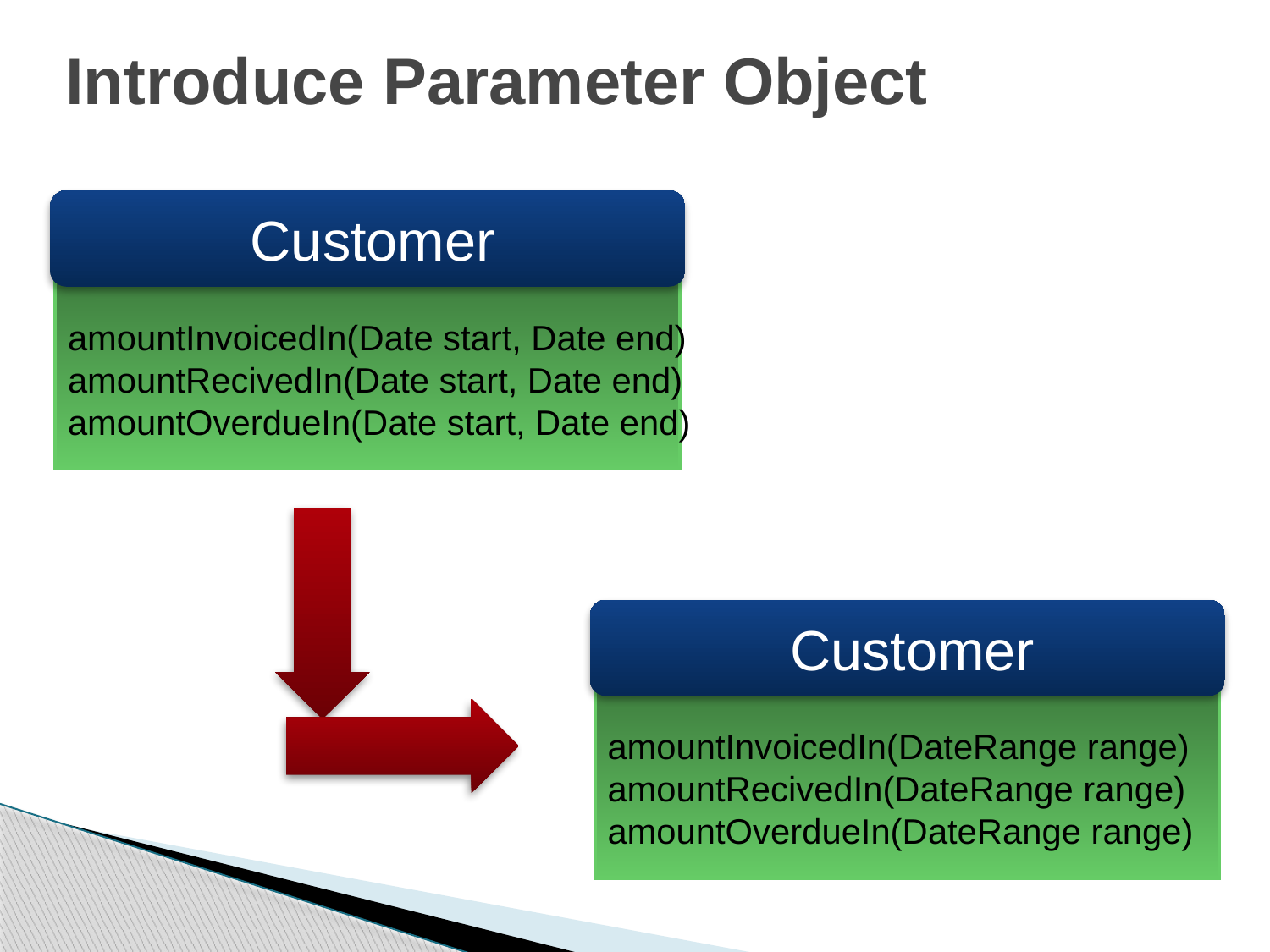

# Introduce Parameter Object

Customer

amountInvoicedIn(Date start, Date end)
amountRecivedIn(Date start, Date end)
amountOverdueIn(Date start, Date end)

Customer

amountInvoicedIn(DateRange range)
amountRecivedIn(DateRange range)
amountOverdueIn(DateRange range)